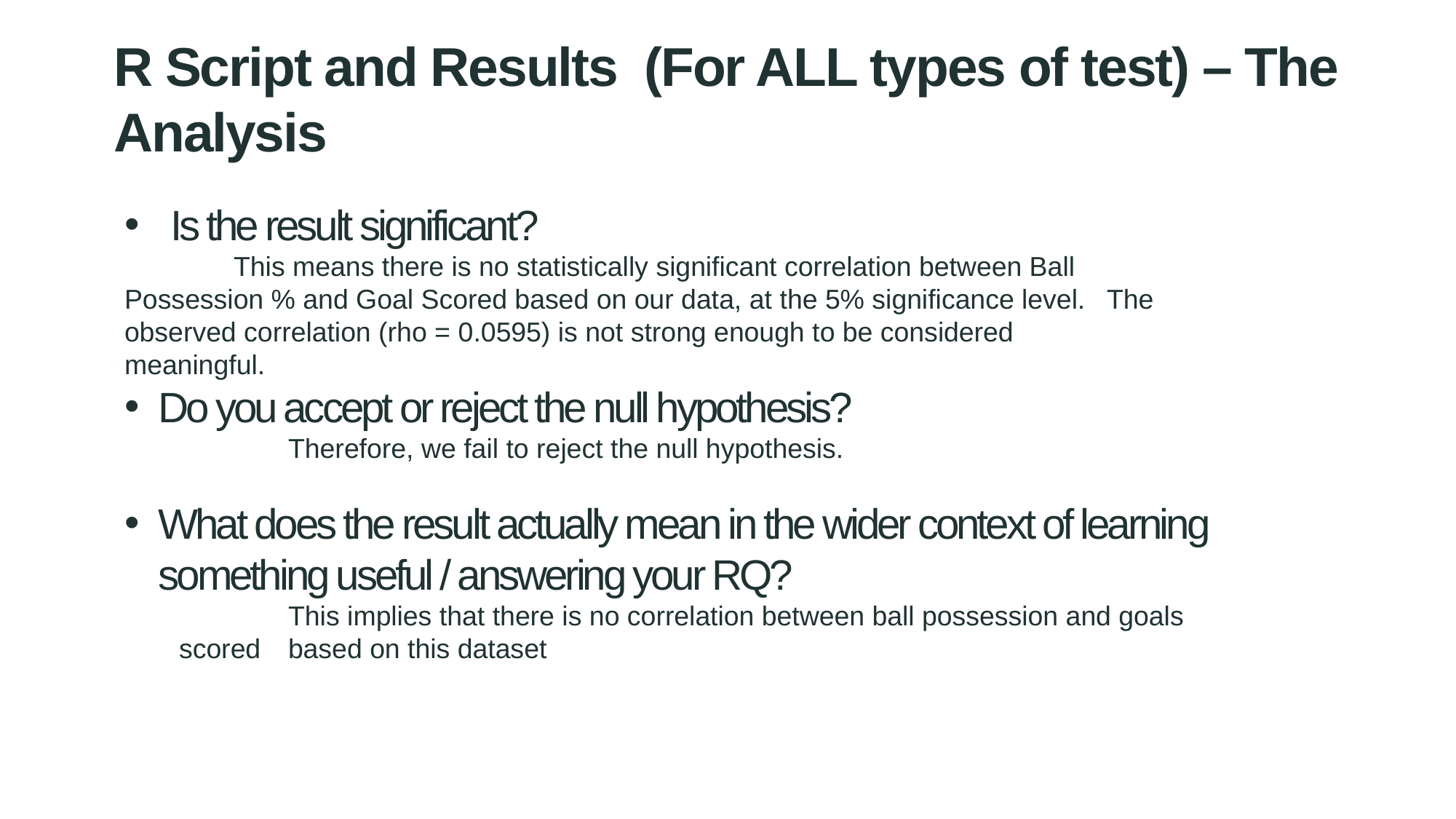

R Script and Results  (For ALL types of test) – The Analysis

 Is the result significant?
	This means there is no statistically significant correlation between Ball 	Possession % and Goal Scored based on our data, at the 5% significance level. 	The observed correlation (rho = 0.0595) is not strong enough to be considered 	meaningful.
Do you accept or reject the null hypothesis?
	Therefore, we fail to reject the null hypothesis.

What does the result actually mean in the wider context of learning something useful / answering your RQ?
	This implies that there is no correlation between ball possession and goals scored 	based on this dataset